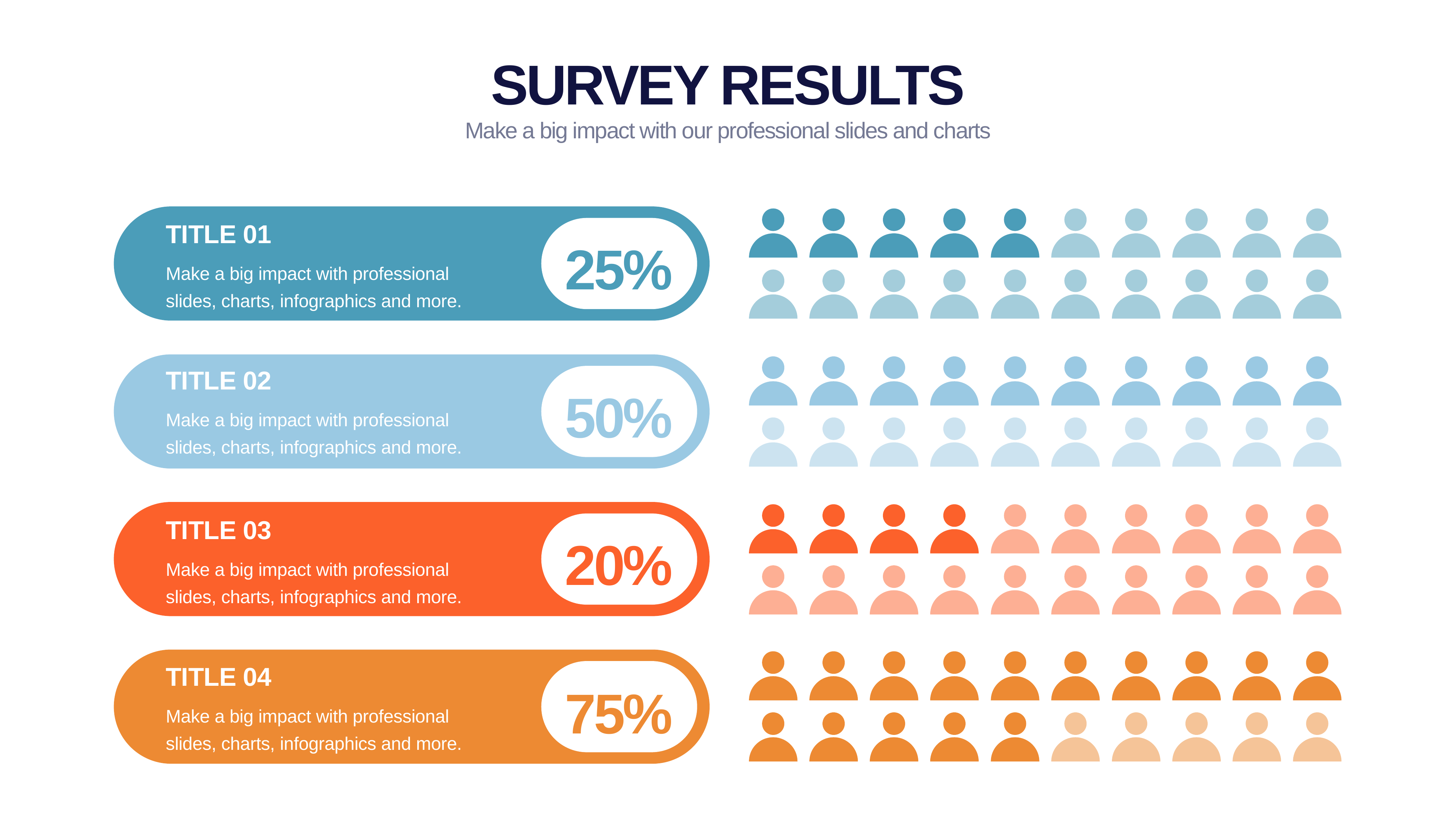

SURVEY RESULTS
Make a big impact with our professional slides and charts

TITLE 01

25%
Make a big impact with professional slides, charts, infographics and more.

TITLE 02

50%
Make a big impact with professional slides, charts, infographics and more.

TITLE 03

20%
Make a big impact with professional slides, charts, infographics and more.

TITLE 04

75%
Make a big impact with professional slides, charts, infographics and more.